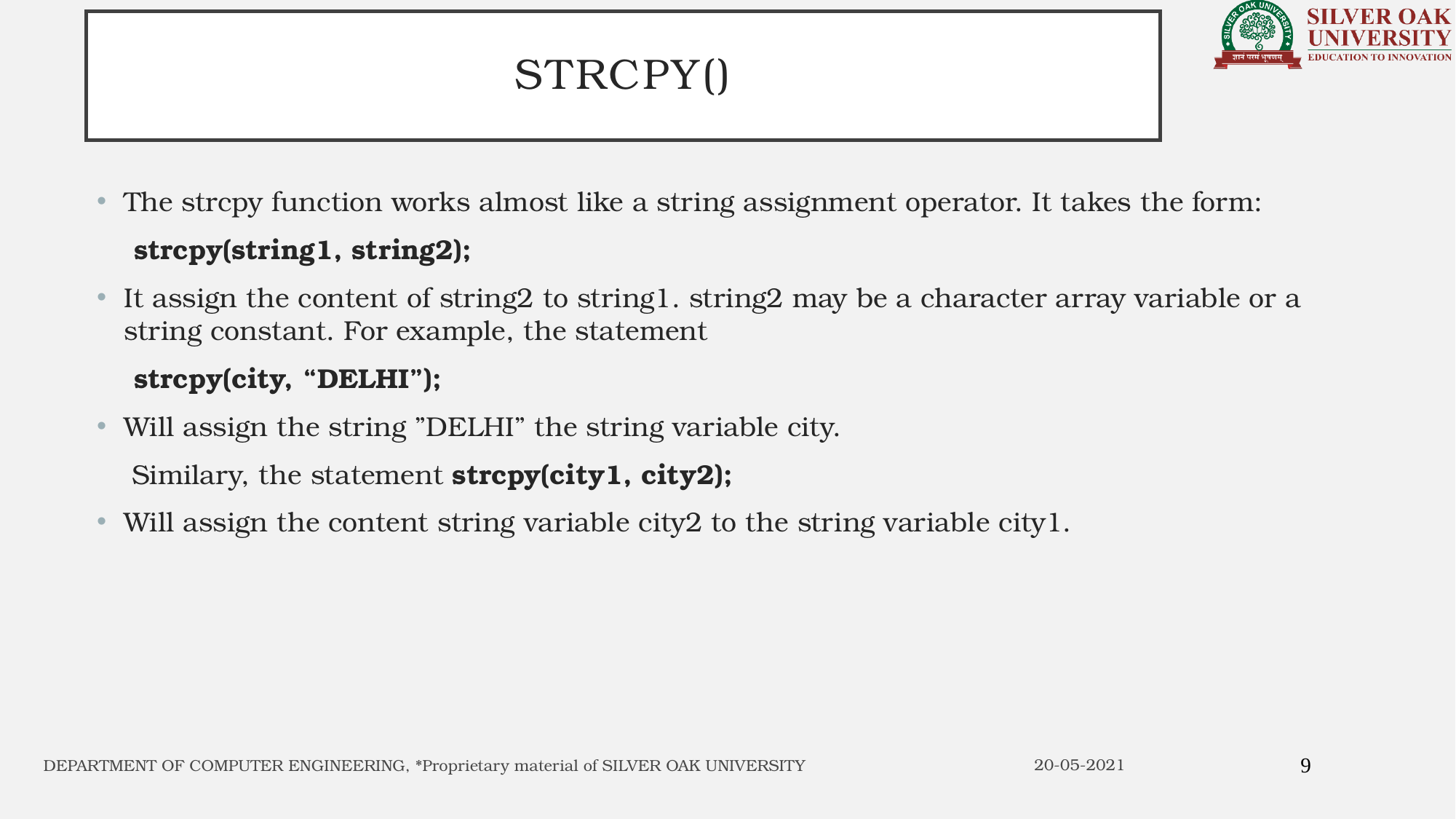

# STRCpy()
The strcpy function works almost like a string assignment operator. It takes the form:
    strcpy(string1, string2);
It assign the content of string2 to string1. string2 may be a character array variable or a string constant. For example, the statement
    strcpy(city, “DELHI”);
Will assign the string ”DELHI” the string variable city.
    Similary, the statement strcpy(city1, city2);
Will assign the content string variable city2 to the string variable city1.

9
20-05-2021
DEPARTMENT OF COMPUTER ENGINEERING, *Proprietary material of SILVER OAK UNIVERSITY